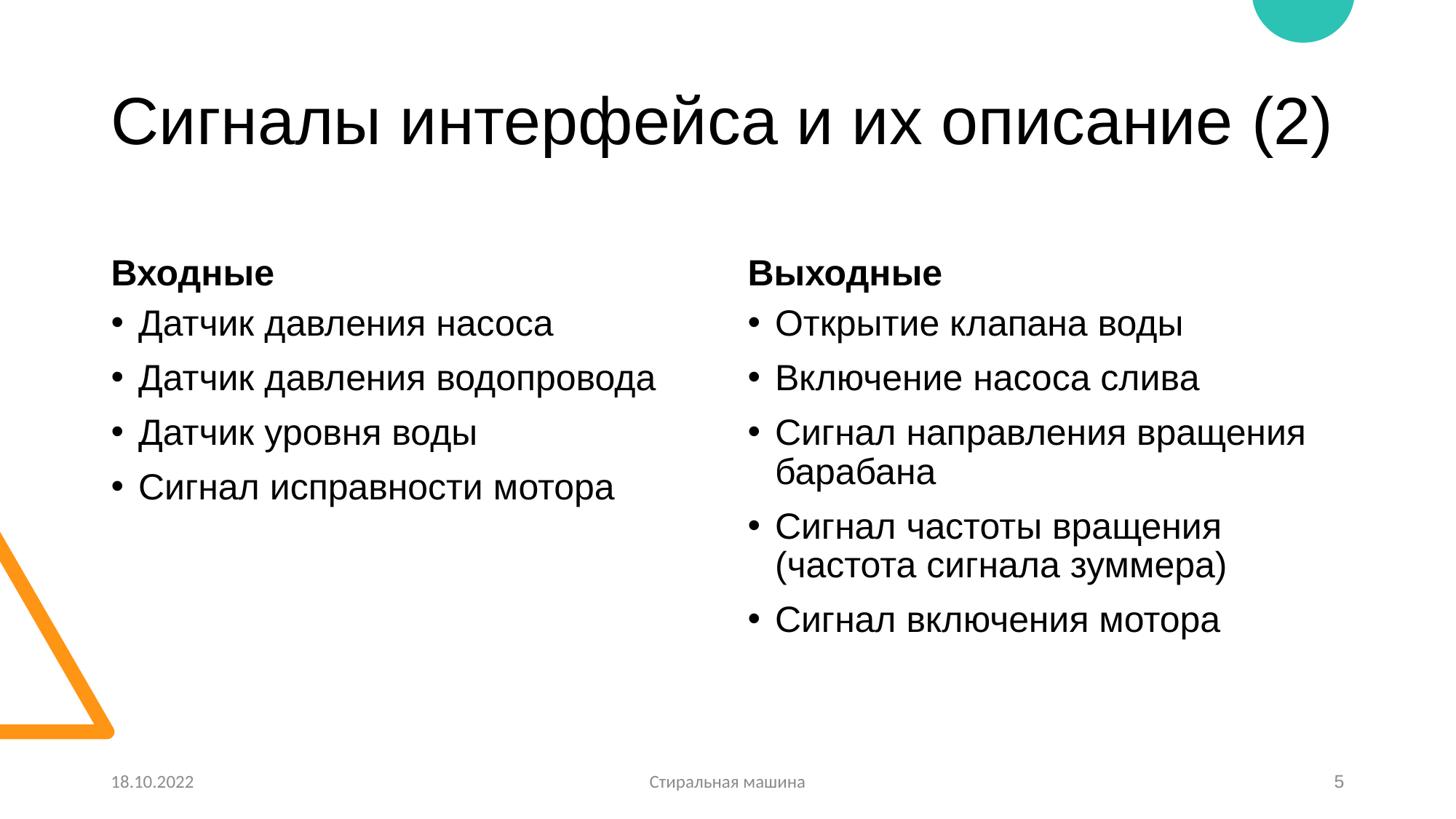

# Сигналы интерфейса и их описание (2)
Входные
Выходные
Датчик давления насоса
Датчик давления водопровода
Датчик уровня воды
Сигнал исправности мотора

Открытие клапана воды
Включение насоса слива
Сигнал направления вращения барабана
Сигнал частоты вращения (частота сигнала зуммера)
Сигнал включения мотора

18.10.2022
Стиральная машина
5